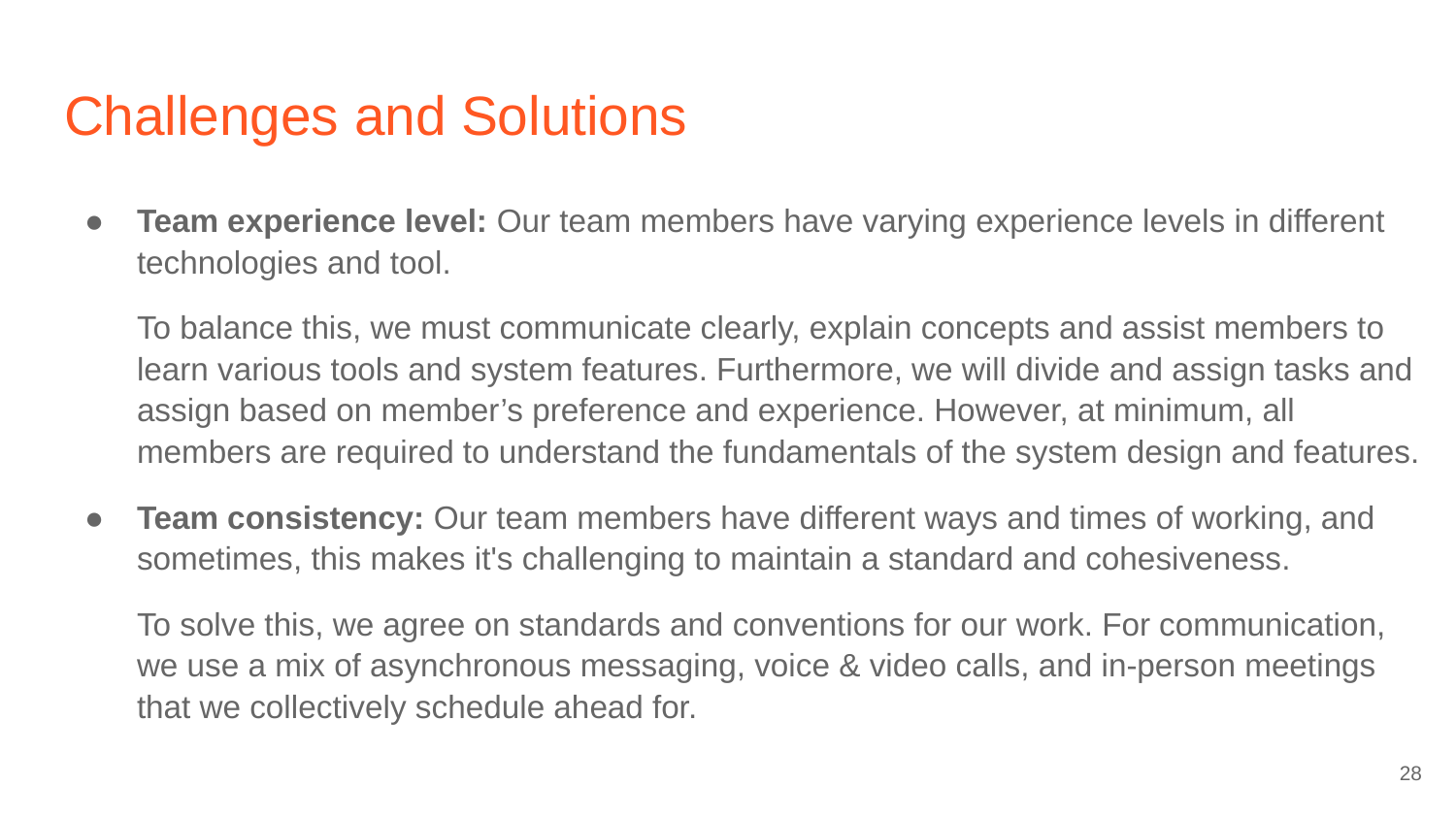

# Challenges and Solutions
Team experience level: Our team members have varying experience levels in different technologies and tool.
To balance this, we must communicate clearly, explain concepts and assist members to learn various tools and system features. Furthermore, we will divide and assign tasks and assign based on member’s preference and experience. However, at minimum, all members are required to understand the fundamentals of the system design and features.
Team consistency: Our team members have different ways and times of working, and sometimes, this makes it's challenging to maintain a standard and cohesiveness.
To solve this, we agree on standards and conventions for our work. For communication, we use a mix of asynchronous messaging, voice & video calls, and in-person meetings that we collectively schedule ahead for.
28